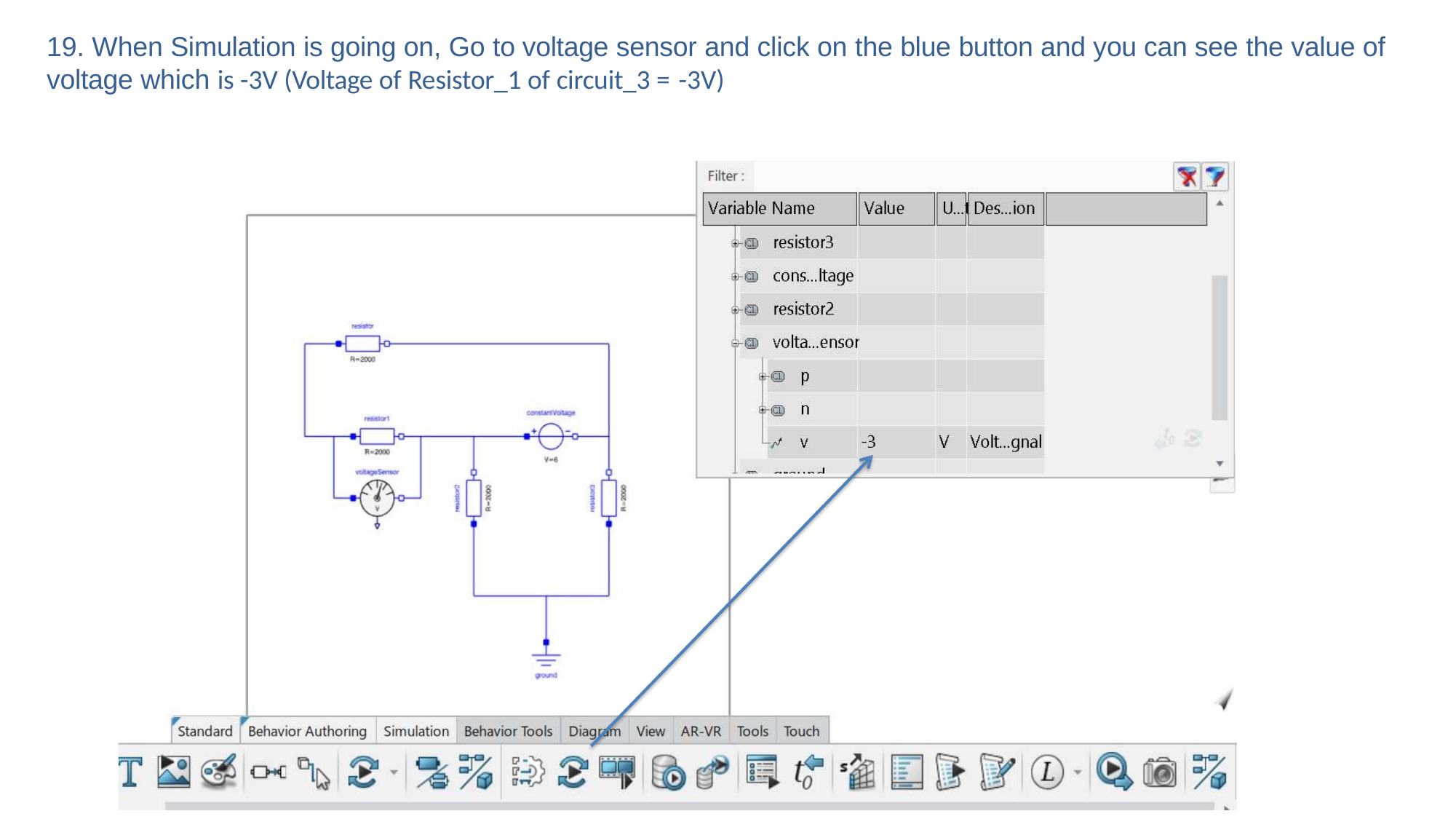

#
19. When Simulation is going on, Go to voltage sensor and click on the blue button and you can see the value of voltage which is -3V (Voltage of Resistor_1 of circuit_3 = -3V)